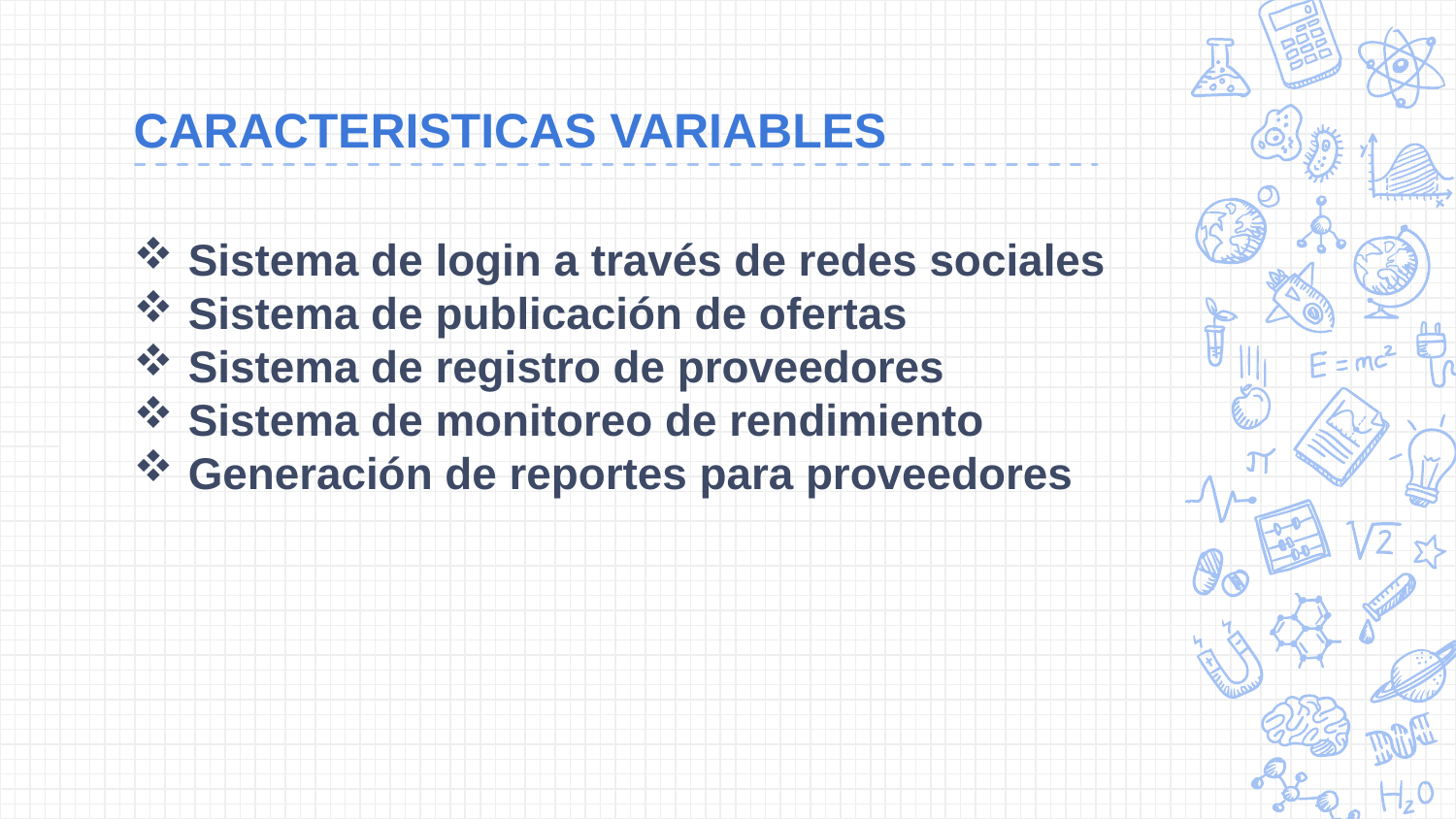

# CARACTERISTICAS VARIABLES
Sistema de login a través de redes sociales
Sistema de publicación de ofertas
Sistema de registro de proveedores
Sistema de monitoreo de rendimiento
Generación de reportes para proveedores